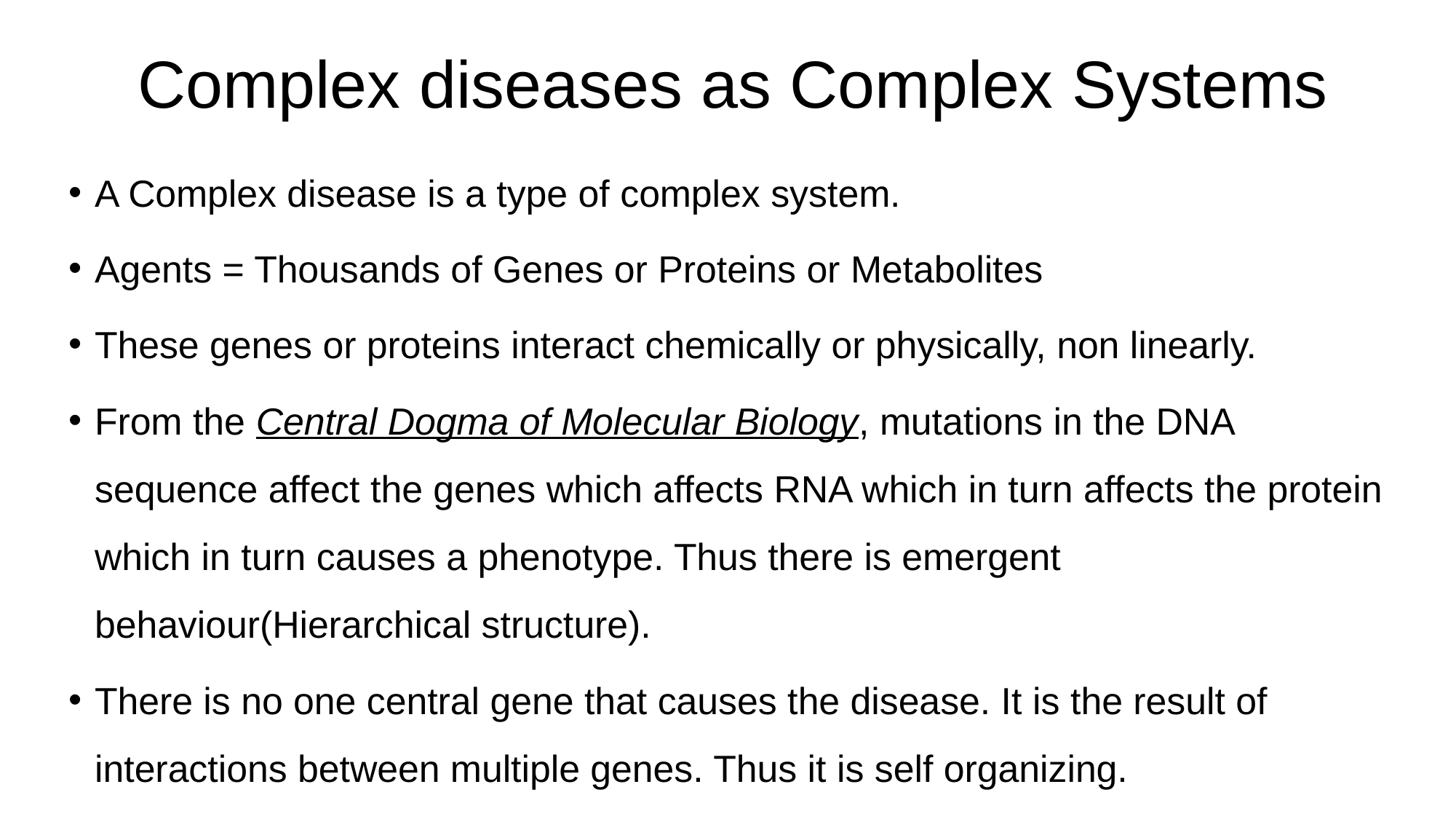

# Complex diseases as Complex Systems
A Complex disease is a type of complex system.
Agents = Thousands of Genes or Proteins or Metabolites
These genes or proteins interact chemically or physically, non linearly.
From the Central Dogma of Molecular Biology, mutations in the DNA sequence affect the genes which affects RNA which in turn affects the protein which in turn causes a phenotype. Thus there is emergent behaviour(Hierarchical structure).
There is no one central gene that causes the disease. It is the result of interactions between multiple genes. Thus it is self organizing.